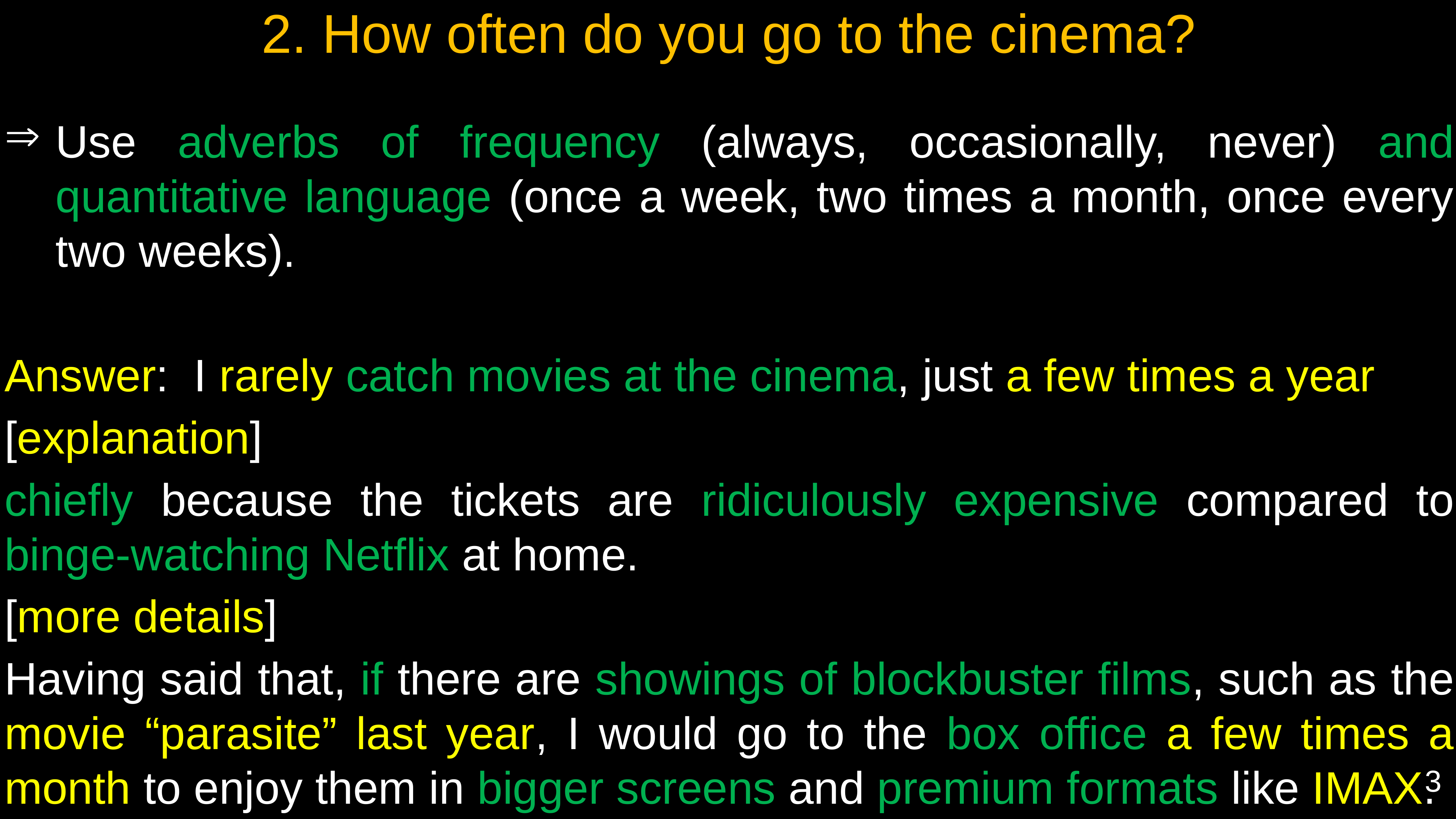

2. How often do you go to the cinema?

Use adverbs of frequency (always, occasionally, never) and quantitative language (once a week, two times a month, once every two weeks).

Answer:  I rarely catch movies at the cinema, just a few times a year
[explanation]
chiefly because the tickets are ridiculously expensive compared to binge-watching Netflix at home.
[more details]
Having said that, if there are showings of blockbuster films, such as the movie “parasite” last year, I would go to the box office a few times a month to enjoy them in bigger screens and premium formats like IMAX.

3